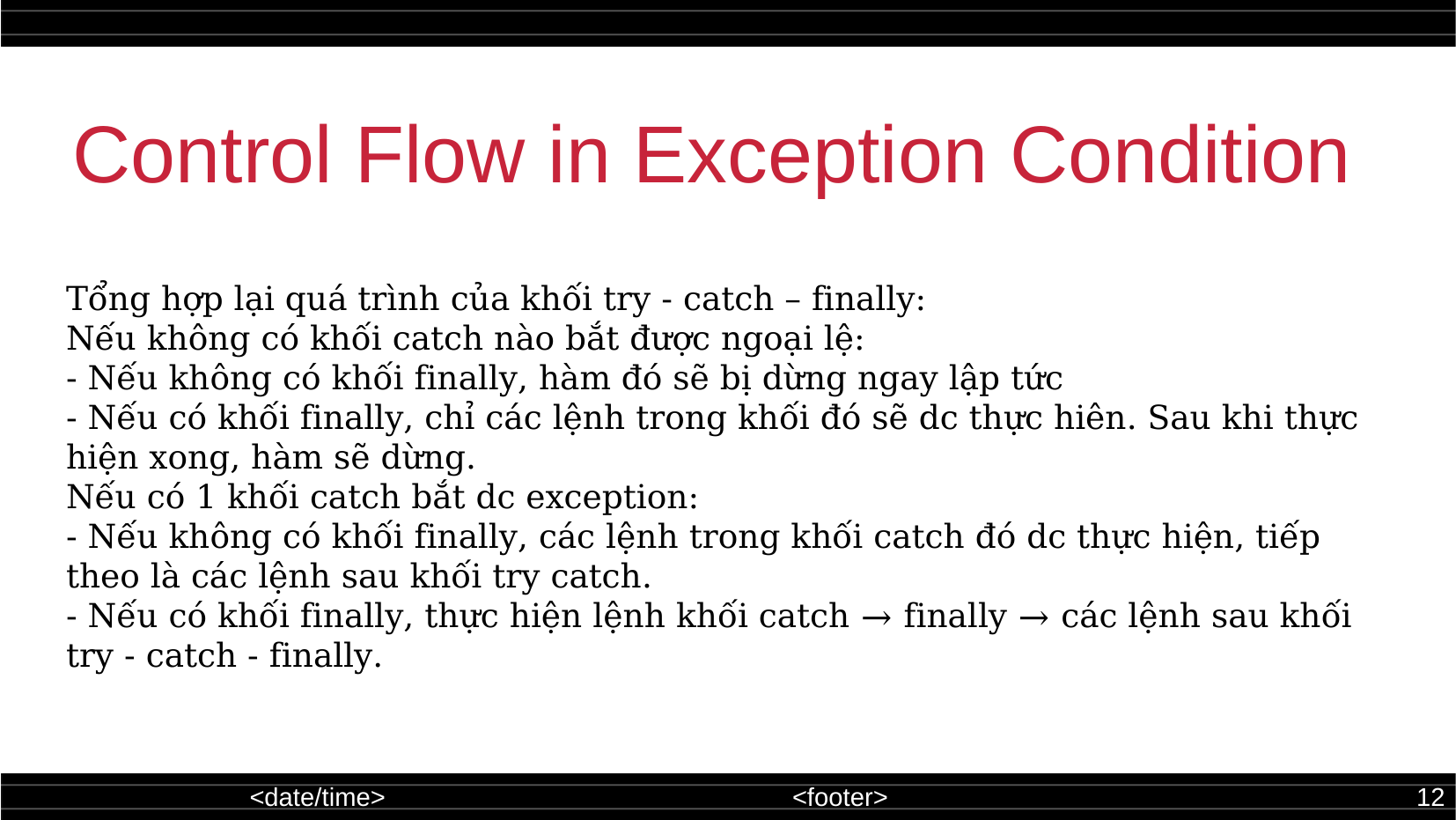

Control Flow in Exception Condition
Tổng hợp lại quá trình của khối try - catch – finally:
Nếu không có khối catch nào bắt được ngoại lệ:
- Nếu không có khối finally, hàm đó sẽ bị dừng ngay lập tức
- Nếu có khối finally, chỉ các lệnh trong khối đó sẽ dc thực hiên. Sau khi thực hiện xong, hàm sẽ dừng.
Nếu có 1 khối catch bắt dc exception:
- Nếu không có khối finally, các lệnh trong khối catch đó dc thực hiện, tiếp theo là các lệnh sau khối try catch.
- Nếu có khối finally, thực hiện lệnh khối catch → finally → các lệnh sau khối try - catch - finally.